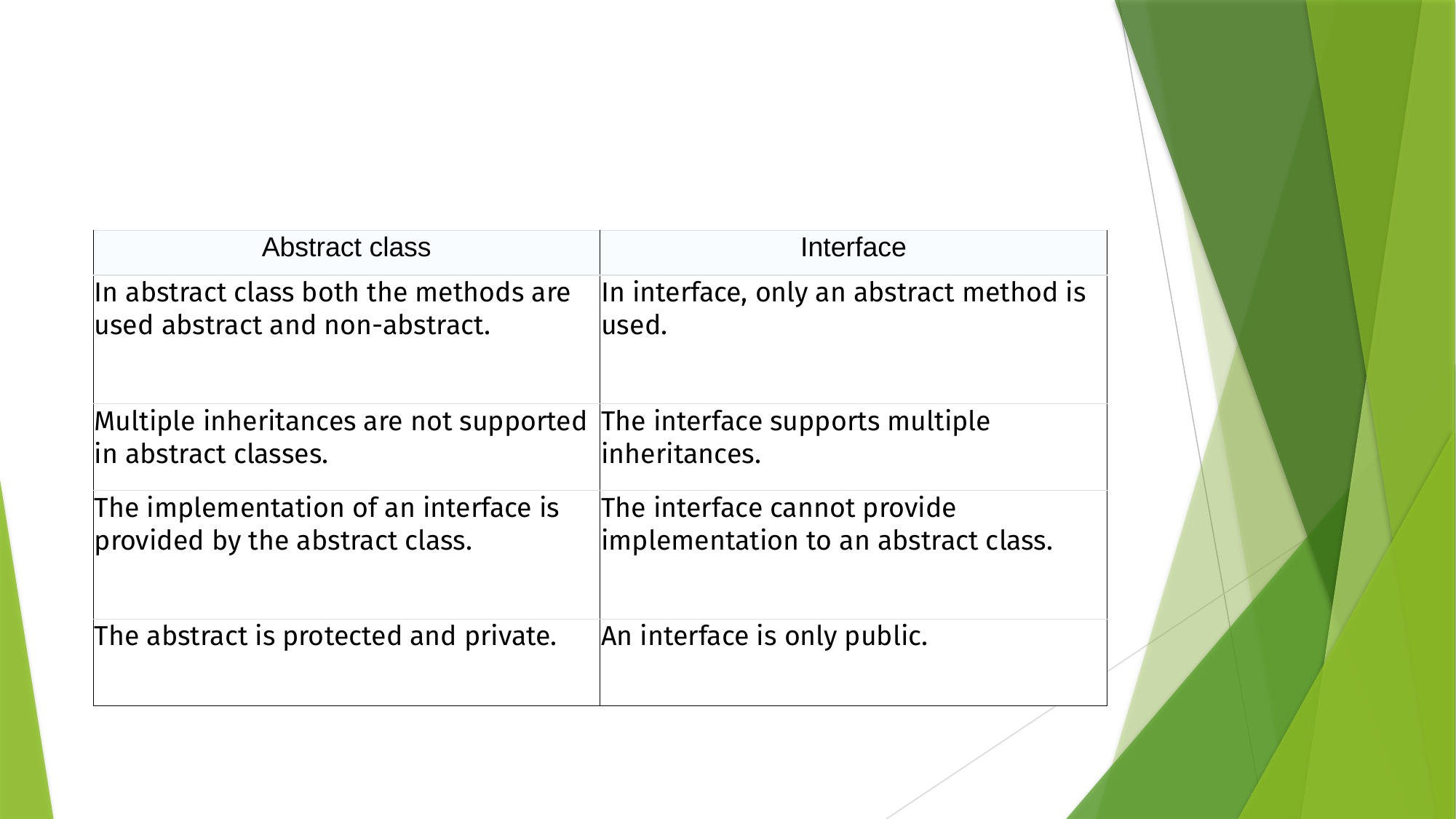

#
| Abstract class | Interface |
| --- | --- |
| In abstract class both the methods are used abstract and non-abstract. | In interface, only an abstract method is used. |
| Multiple inheritances are not supported in abstract classes. | The interface supports multiple inheritances. |
| The implementation of an interface is provided by the abstract class. | The interface cannot provide implementation to an abstract class. |
| The abstract is protected and private. | An interface is only public. |